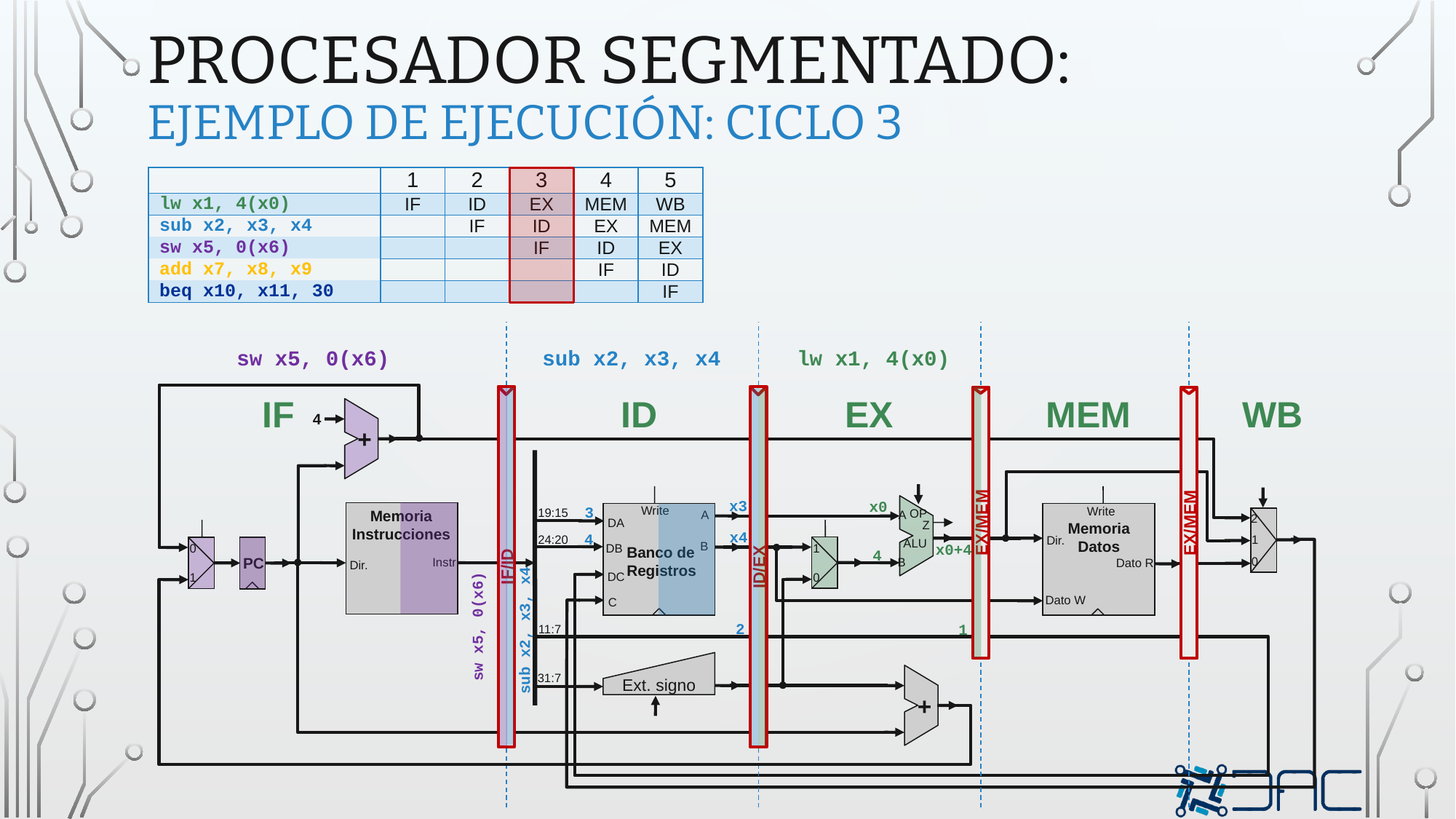

# procesador segmentado: ejemplo de ejecución: ciclo 3
|  | 1 | 2 | 3 | 4 | 5 |
| --- | --- | --- | --- | --- | --- |
| lw x1, 4(x0) | IF | ID | EX | MEM | WB |
| sub x2, x3, x4 |  | IF | ID | EX | MEM |
| sw x5, 0(x6) |  |  | IF | ID | EX |
| add x7, x8, x9 |  |  |  | IF | ID |
| beq x10, x11, 30 |  |  |  |  | IF |

sw x5, 0(x6)            sub x2, x3, x4      lw x1, 4(x0)

IF
ID
EX
MEM
WB
IF/ID

ID/EX

EX/MEM

EX/MEM

4
+

Write
A

DA

B
DB
Banco de
Registros

DC

C

Write

Memoria
Datos
Dir.

Dato R

Dato W

x3
x0

3

19:15
Memoria
Instrucciones

Instr
Dir.

A

2

1

0

OP

Z

x4

4
24:20
ALU
x0+4
1

0

0

1

PC

4

B

sw x5, 0(x6)
sub x2, x3, x4
2
1
11:7
Ext. signo

+

31:7